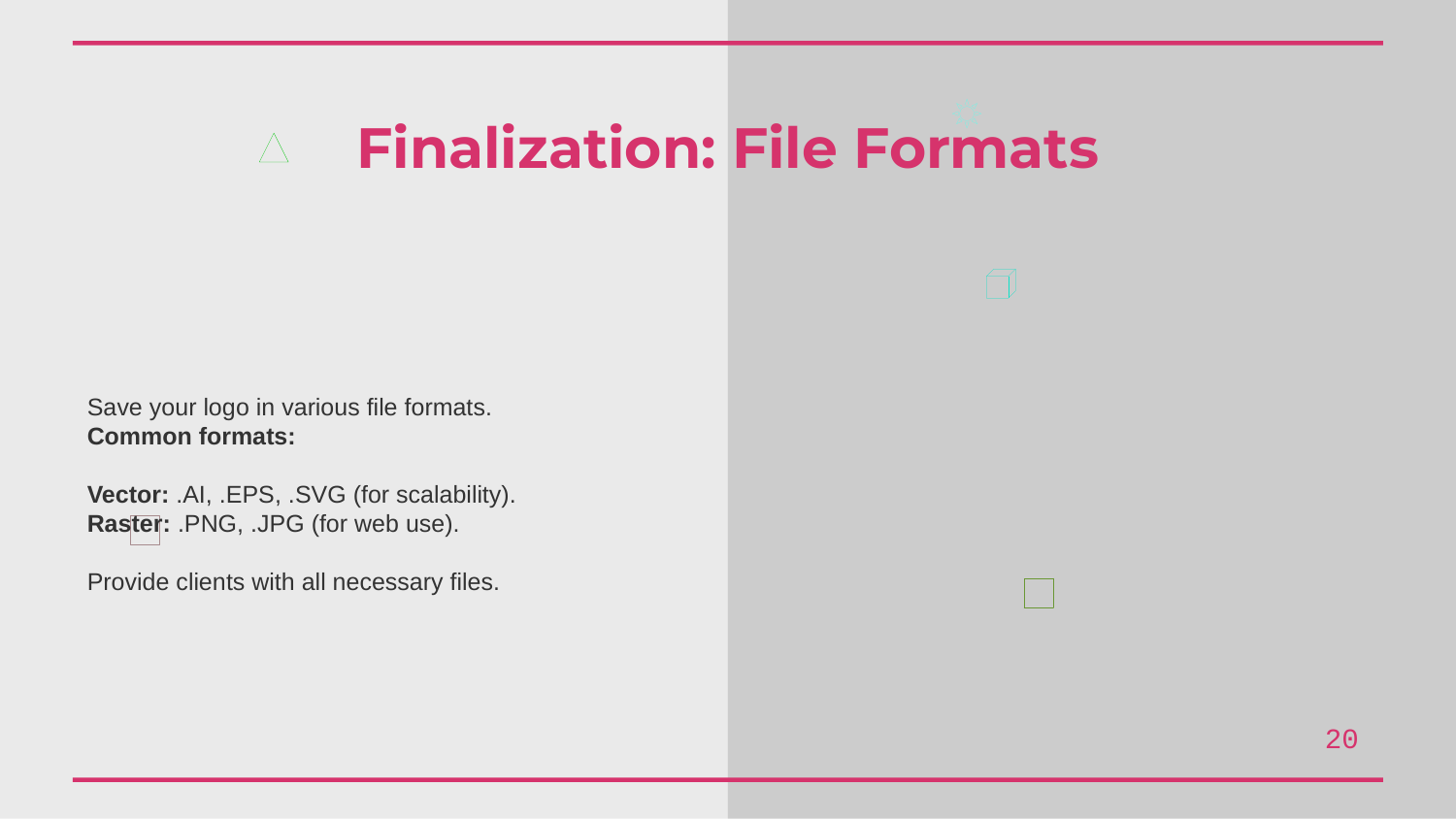

Finalization: File Formats

Save your logo in various file formats.
Common formats:

Vector: .AI, .EPS, .SVG (for scalability).
Raster: .PNG, .JPG (for web use).

Provide clients with all necessary files.

20